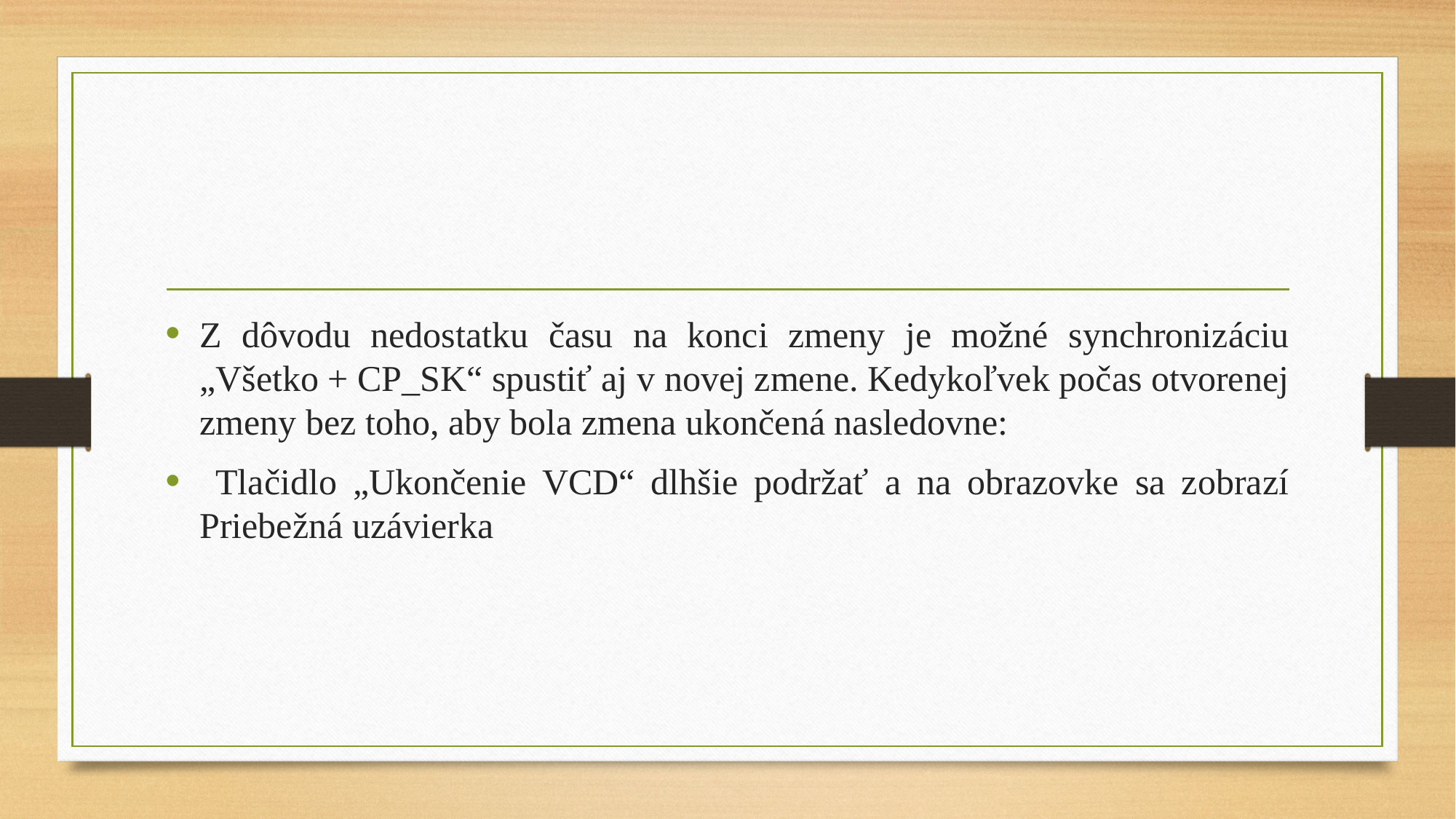

#
Z dôvodu nedostatku času na konci zmeny je možné synchronizáciu „Všetko + CP_SK“ spustiť aj v novej zmene. Kedykoľvek počas otvorenej zmeny bez toho, aby bola zmena ukončená nasledovne:
 Tlačidlo „Ukončenie VCD“ dlhšie podržať a na obrazovke sa zobrazí Priebežná uzávierka